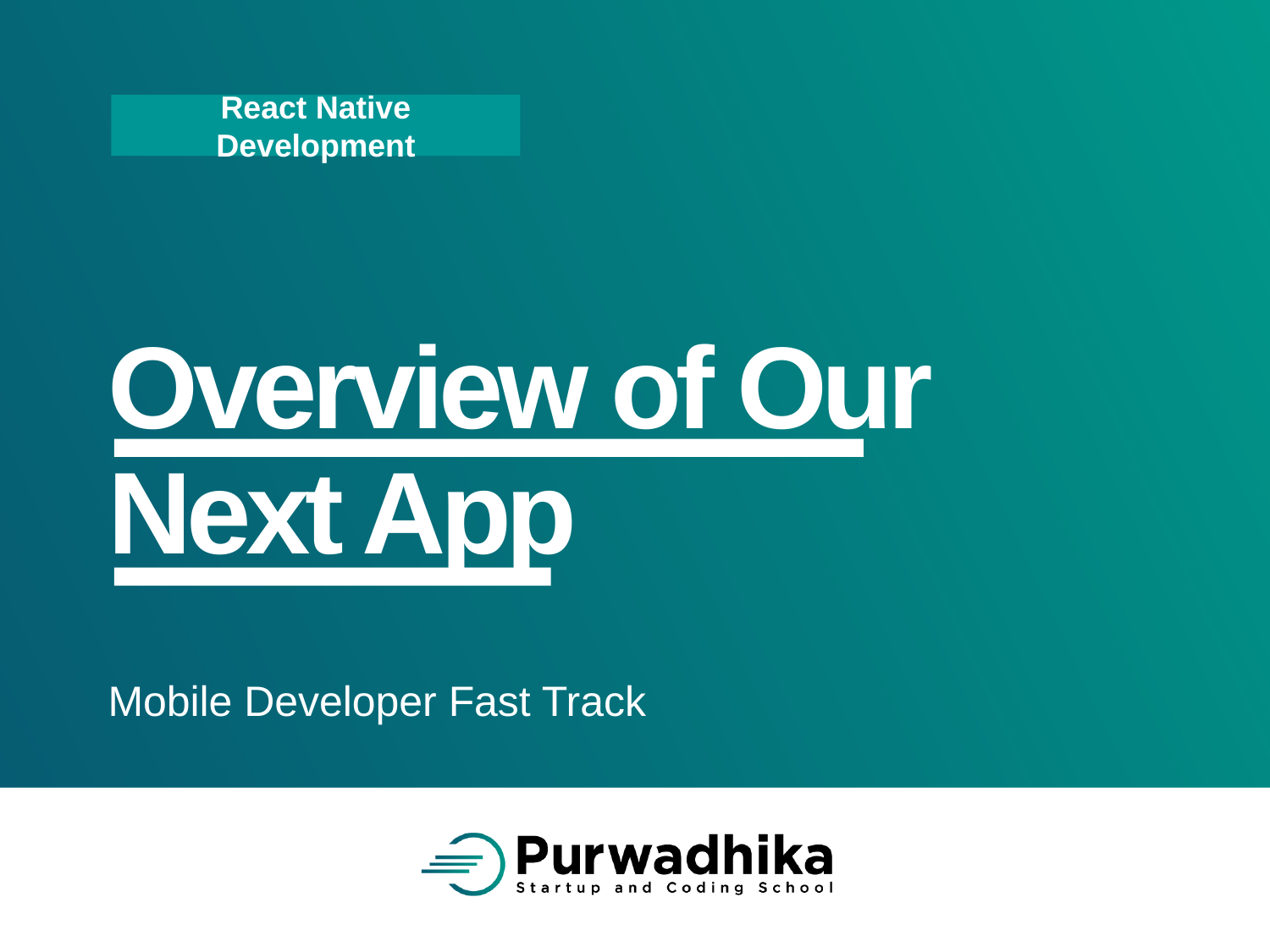

# Overview of Our Next App

Mobile Developer Fast Track